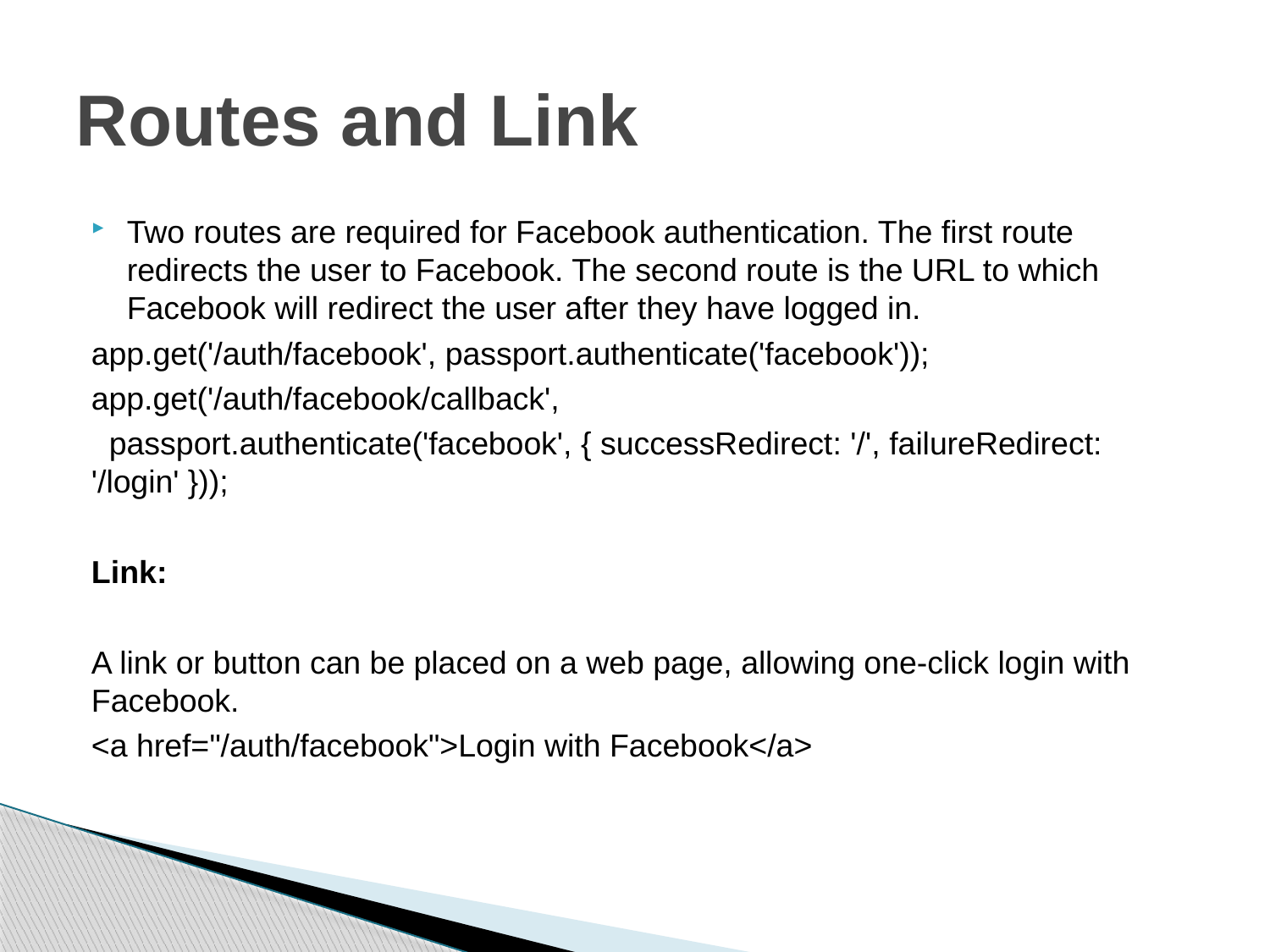

# Routes and Link
Two routes are required for Facebook authentication. The first route redirects the user to Facebook. The second route is the URL to which Facebook will redirect the user after they have logged in.
app.get('/auth/facebook', passport.authenticate('facebook'));
app.get('/auth/facebook/callback',
  passport.authenticate('facebook', { successRedirect: '/', failureRedirect: '/login' }));

Link:

A link or button can be placed on a web page, allowing one-click login with Facebook.
<a href="/auth/facebook">Login with Facebook</a>